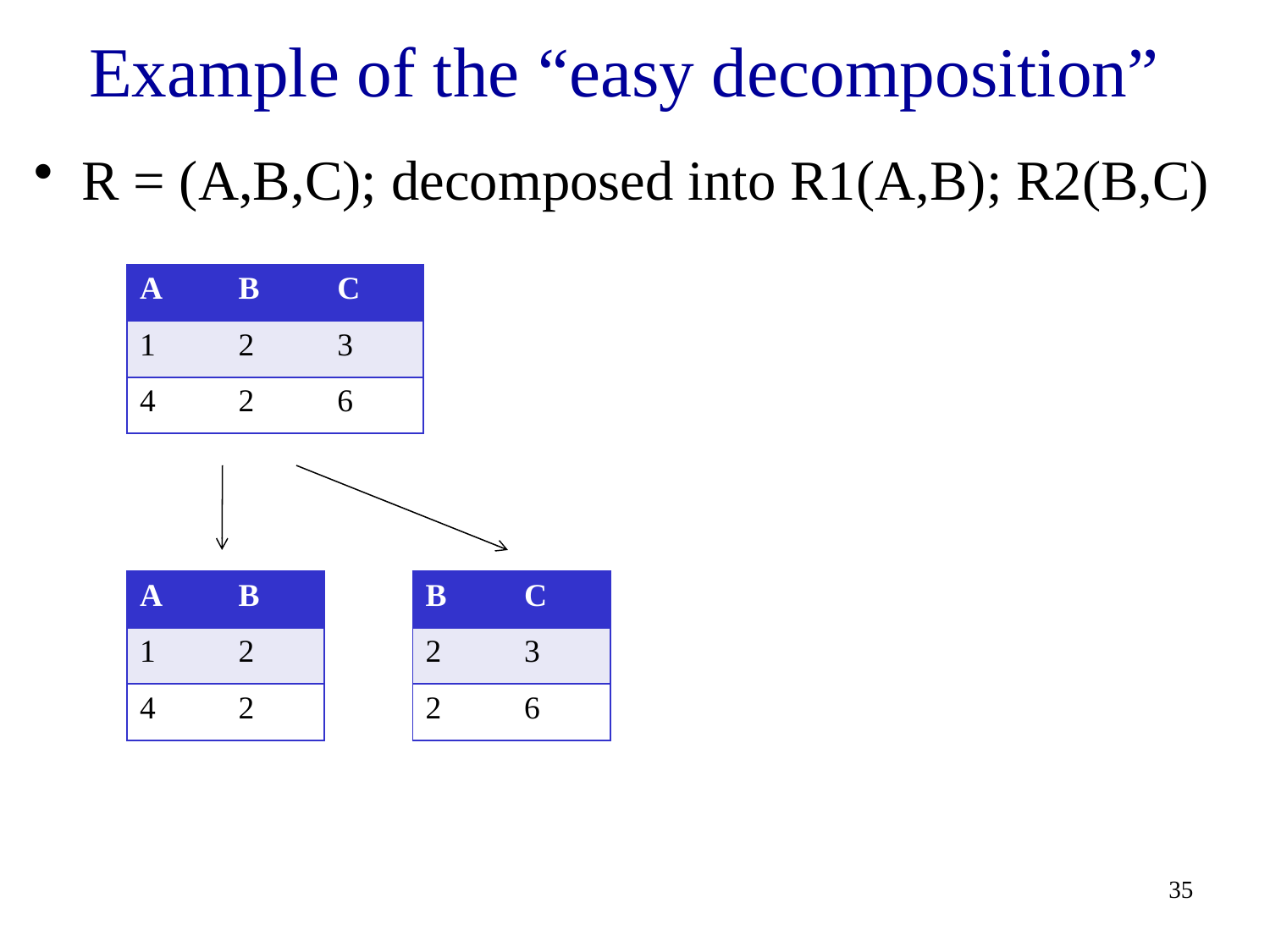

# Example of the “easy decomposition”
R = (A,B,C); decomposed into R1(A,B); R2(B,C)

| A | B | C |
| --- | --- | --- |
| 1 | 2 | 3 |
| 4 | 2 | 6 |
| A | B |
| --- | --- |
| 1 | 2 |
| 4 | 2 |
| B | C |
| --- | --- |
| 2 | 3 |
| 2 | 6 |
35